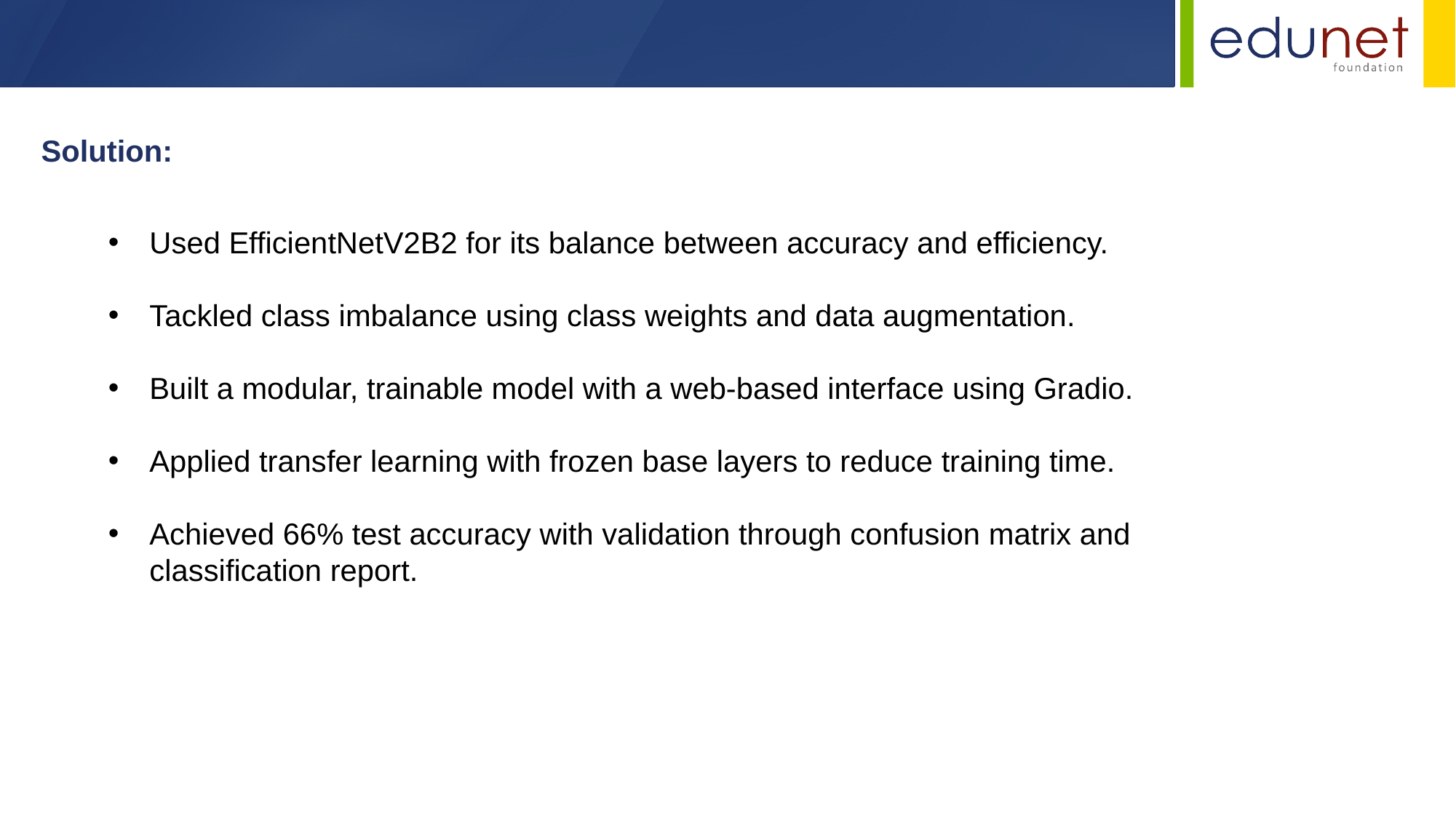

Solution:
Used EfficientNetV2B2 for its balance between accuracy and efficiency.

Tackled class imbalance using class weights and data augmentation.

Built a modular, trainable model with a web-based interface using Gradio.

Applied transfer learning with frozen base layers to reduce training time.

Achieved 66% test accuracy with validation through confusion matrix and classification report.